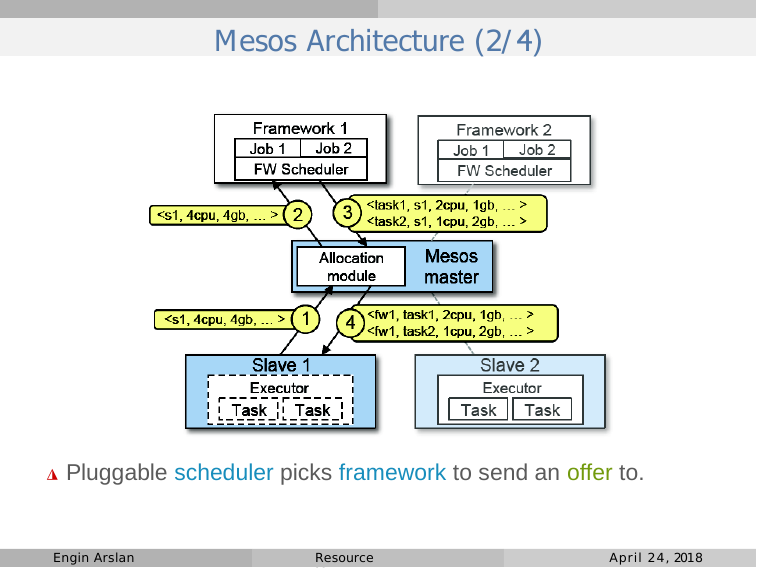

# Mesos Architecture (2/4)

◮  Pluggable scheduler picks framework to send an offer to.

Engin Arslan
Resource Management
April 24, 2018